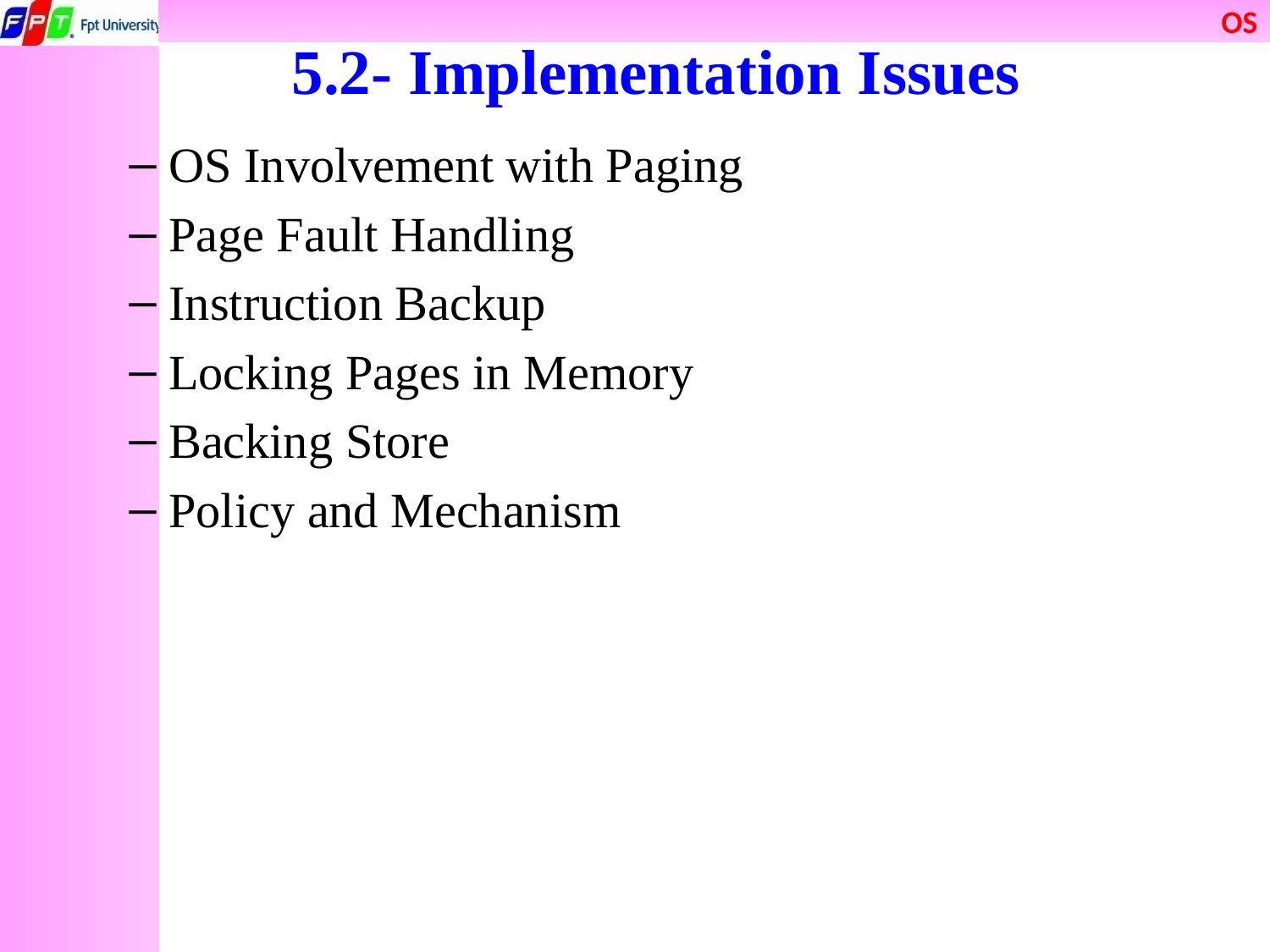

# 5.2- Implementation Issues
OS Involvement with Paging
Page Fault Handling
Instruction Backup
Locking Pages in Memory
Backing Store
Policy and Mechanism